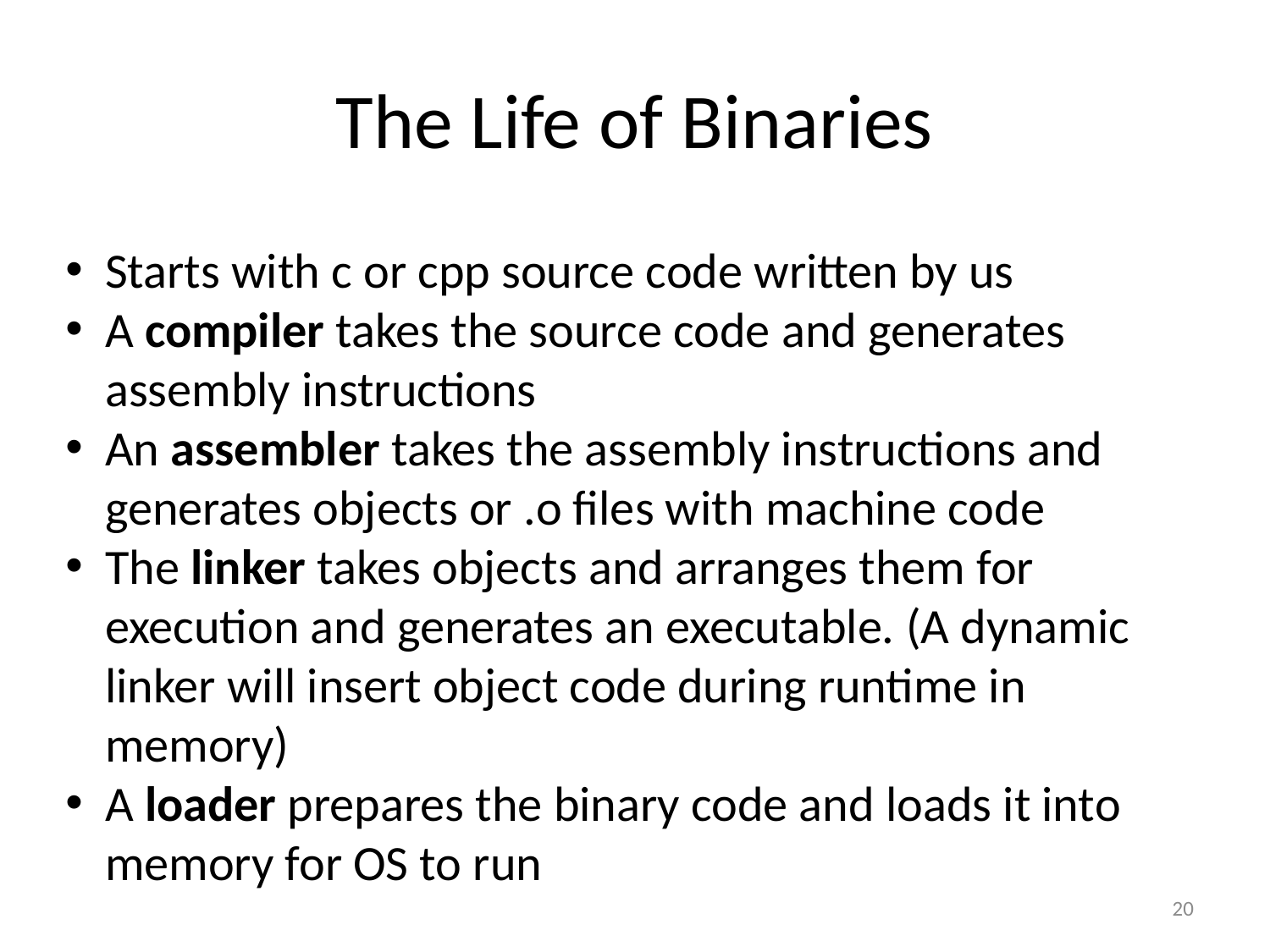

# The Life of Binaries
Starts with c or cpp source code written by us
A compiler takes the source code and generates assembly instructions
An assembler takes the assembly instructions and generates objects or .o files with machine code
The linker takes objects and arranges them for execution and generates an executable. (A dynamic linker will insert object code during runtime in memory)
A loader prepares the binary code and loads it into memory for OS to run
20